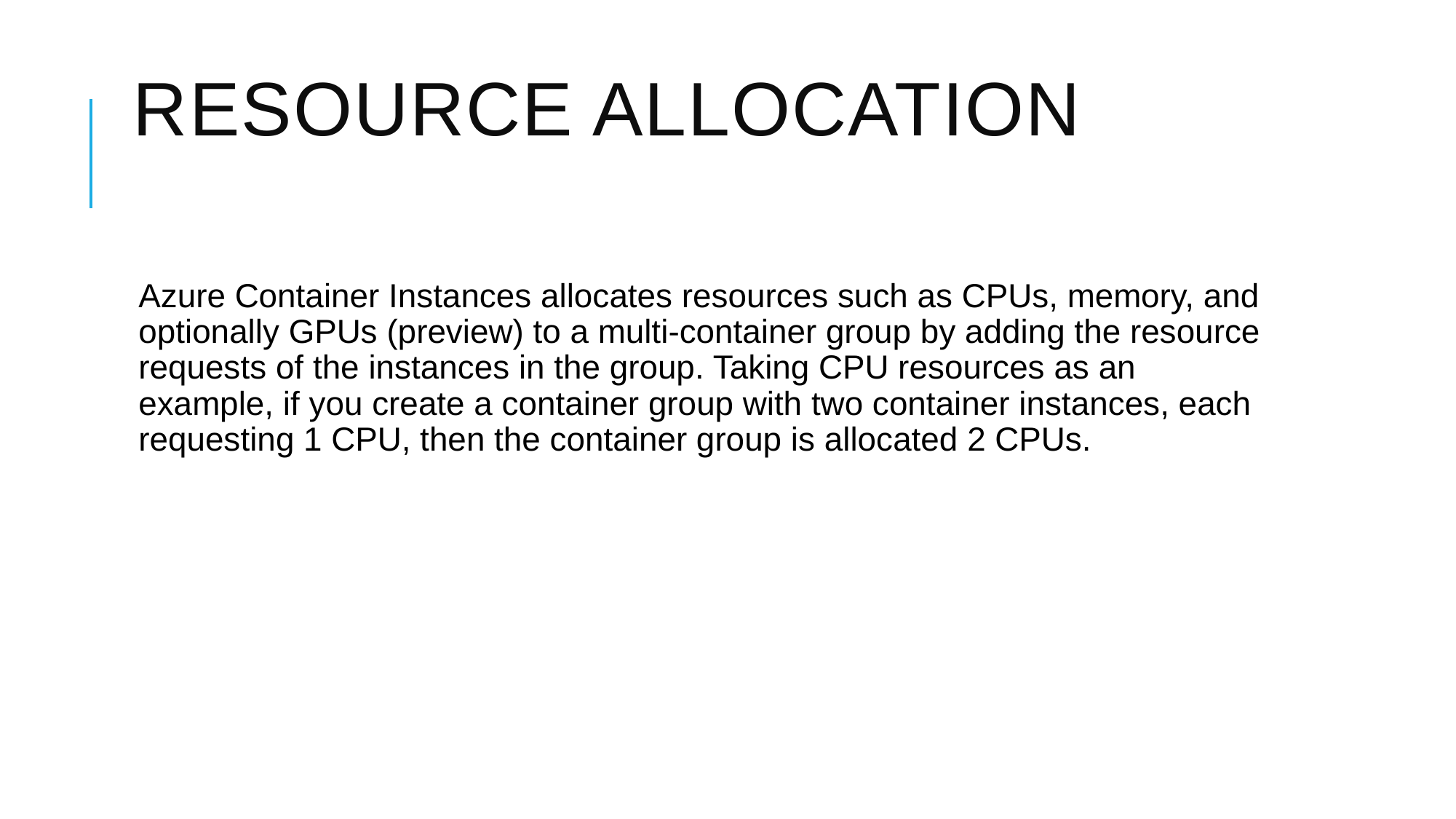

# Resource allocation
Azure Container Instances allocates resources such as CPUs, memory, and optionally GPUs (preview) to a multi-container group by adding the resource requests of the instances in the group. Taking CPU resources as an example, if you create a container group with two container instances, each requesting 1 CPU, then the container group is allocated 2 CPUs.